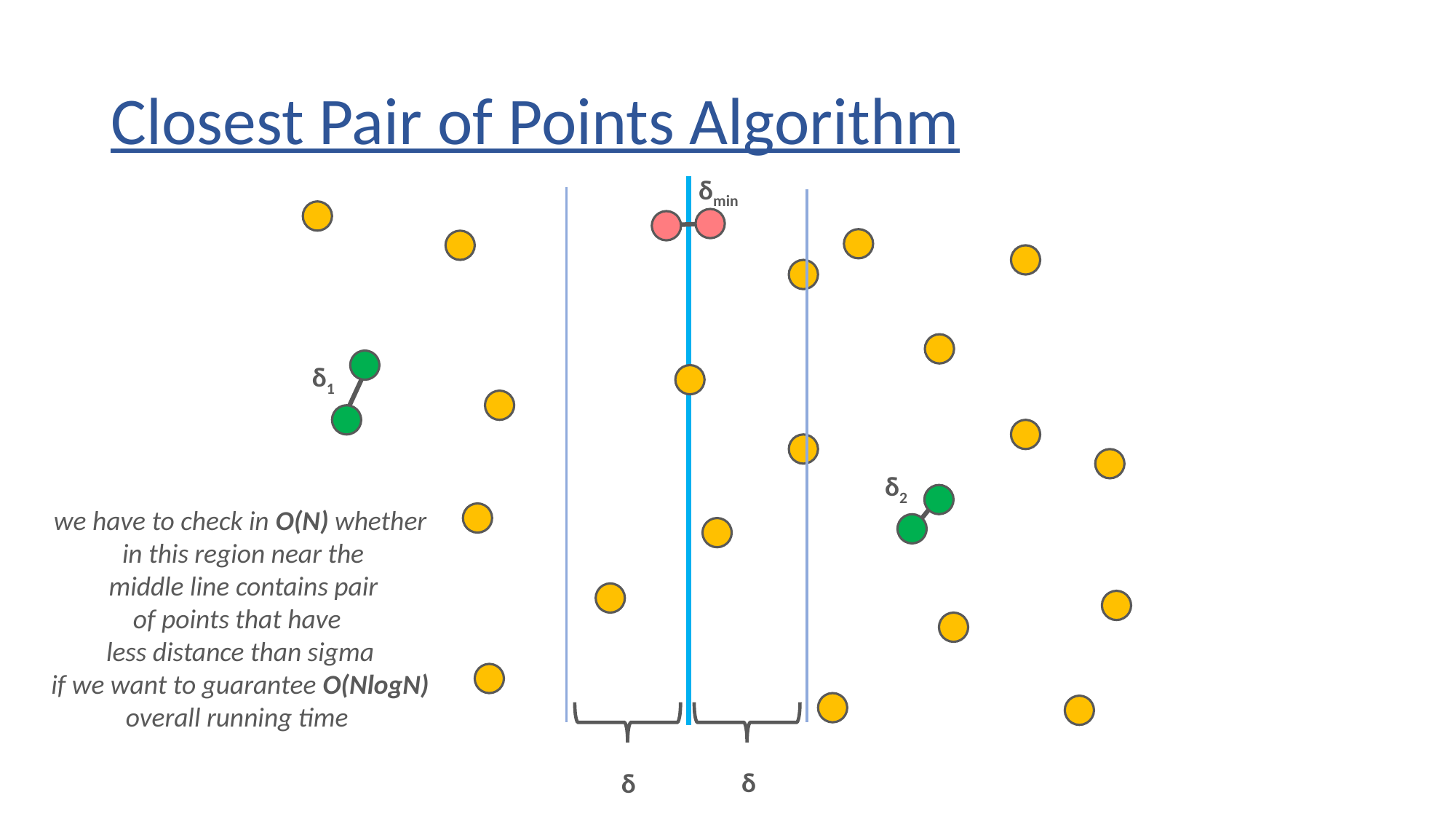

# Closest Pair of Points Algorithm
δmin

δ1

δ2

we have to check in O(N) whether
 in this region near the
 middle line contains pair
of points that have
less distance than sigma
if we want to guarantee O(NlogN)
overall running time

δ
δ